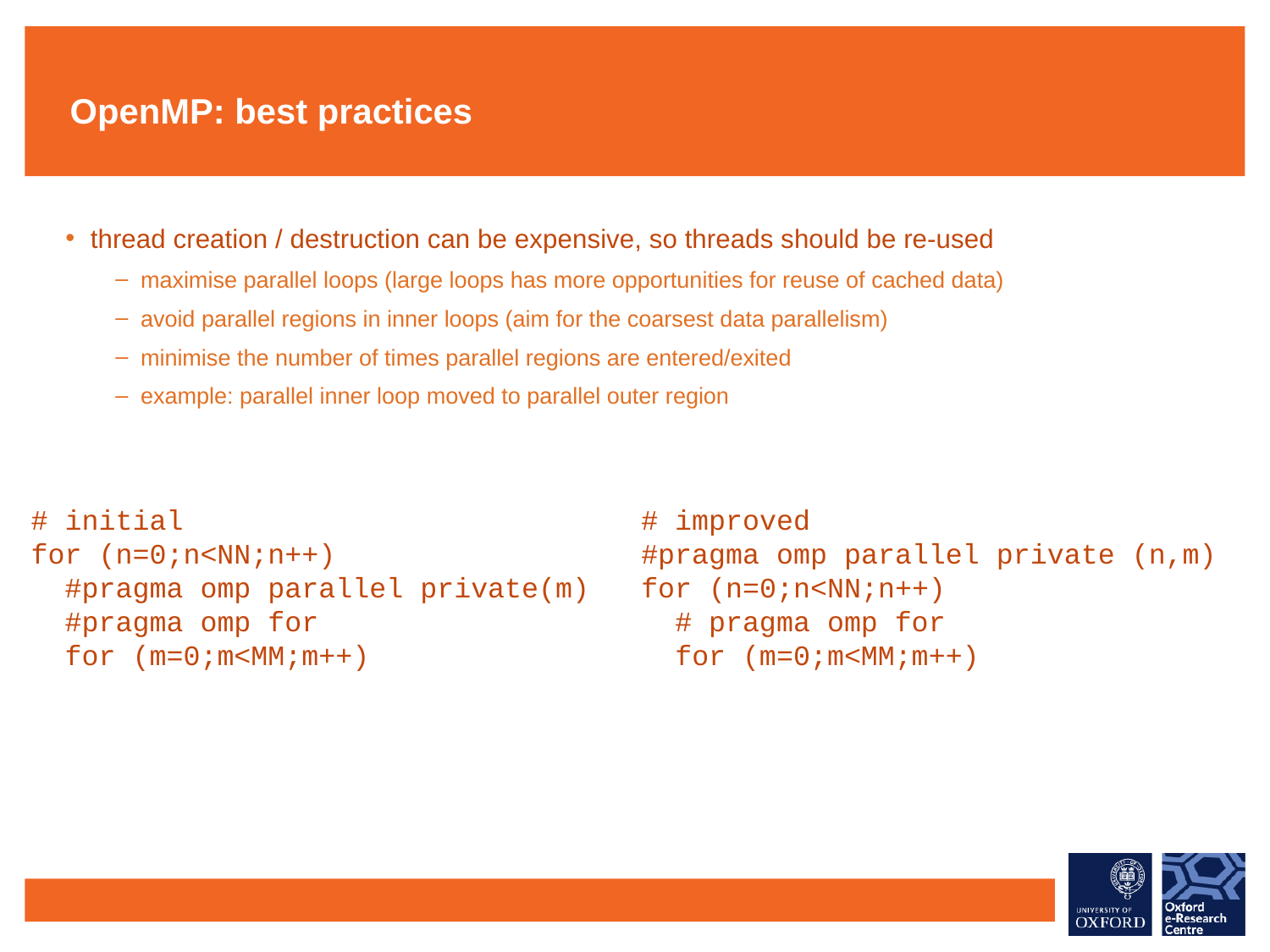

# OpenMP: best practices
thread creation / destruction can be expensive, so threads should be re-used
maximise parallel loops (large loops has more opportunities for reuse of cached data)
avoid parallel regions in inner loops (aim for the coarsest data parallelism)
minimise the number of times parallel regions are entered/exited
example: parallel inner loop moved to parallel outer region
# initial
for (n=0;n<NN;n++)
  #pragma omp parallel private(m)
  #pragma omp for
  for (m=0;m<MM;m++)
# improved
#pragma omp parallel private (n,m)
for (n=0;n<NN;n++)
  # pragma omp for
  for (m=0;m<MM;m++)